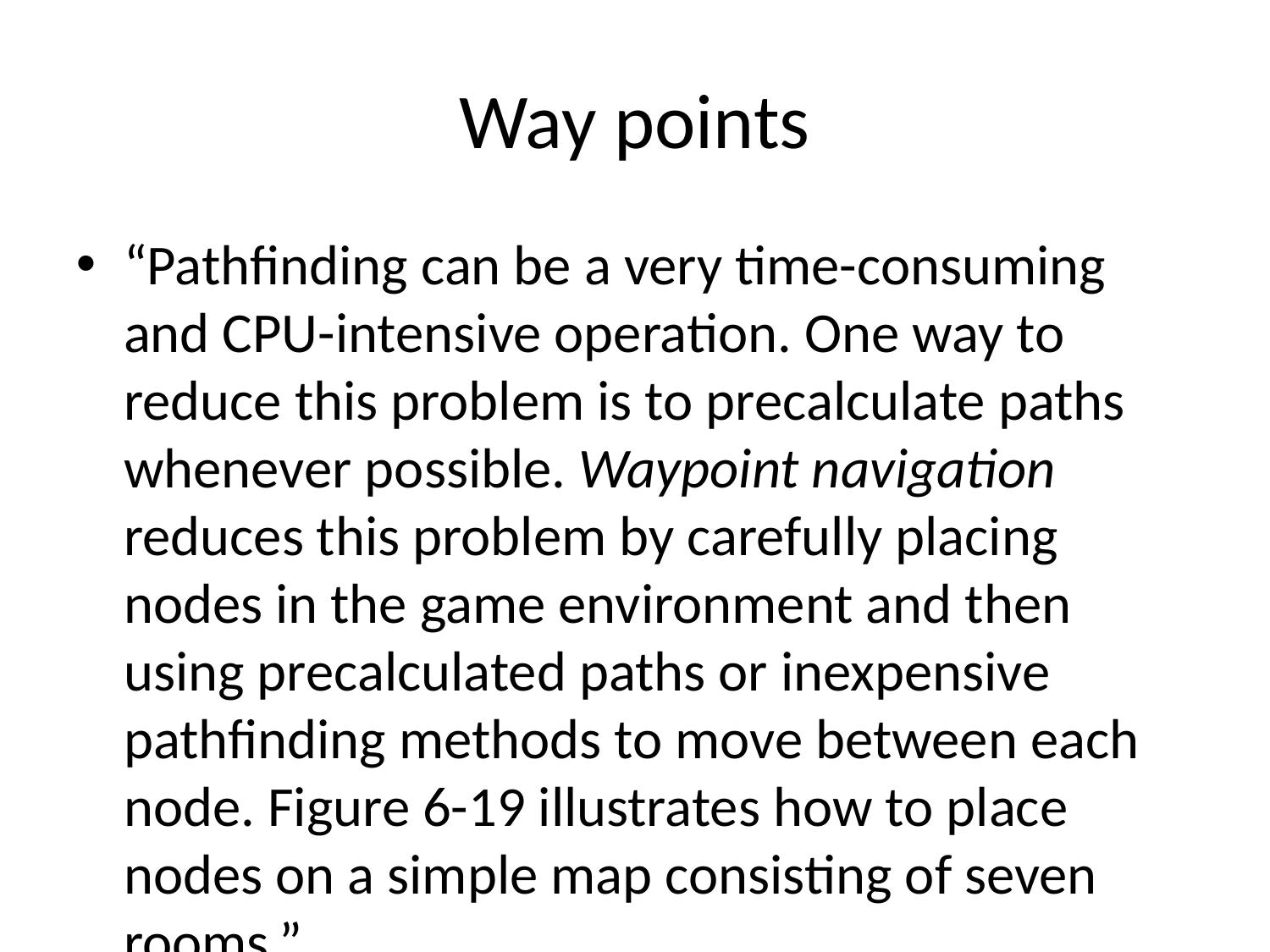

Way points
“Pathfinding can be a very time-consuming and CPU-intensive operation. One way to reduce this problem is to precalculate paths whenever possible. Waypoint navigation reduces this problem by carefully placing nodes in the game environment and then using precalculated paths or inexpensive pathfinding methods to move between each node. Figure 6-19 illustrates how to place nodes on a simple map consisting of seven rooms.”
In Figure 6-19, you'll notice that every point on the map is in the line of sight of at least one node. Also, every node is in the line of sight of at least one other node. With a game environment constructed in this way, a game-controlled character always will be able to reach any position on the map using a simple line-of-sight algorithm.”
The game AI simply needs to know how the nodes connect to one another.